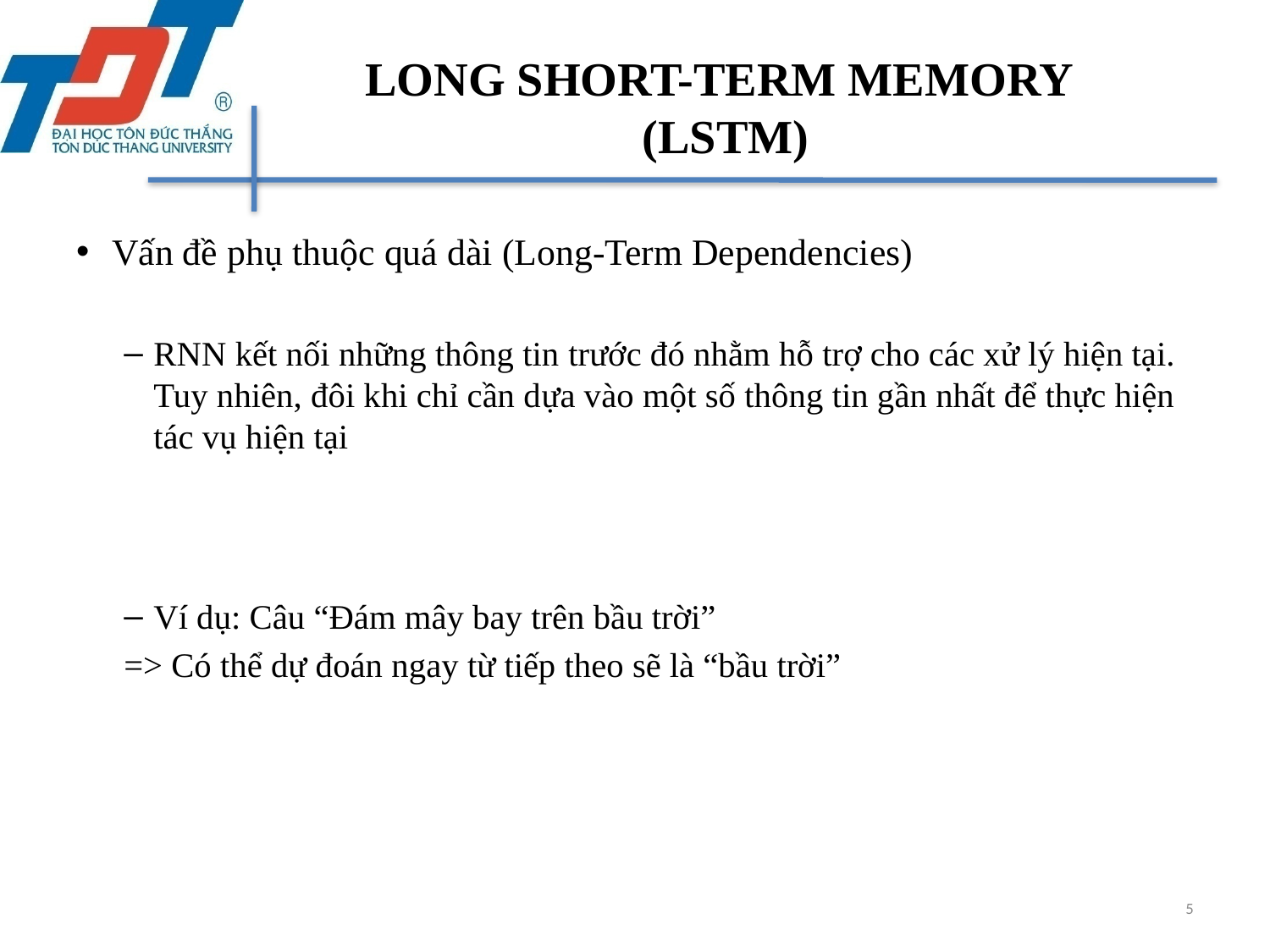

# LONG SHORT-TERM MEMORY (LSTM)
Vấn đề phụ thuộc quá dài (Long-Term Dependencies)

RNN kết nối những thông tin trước đó nhằm hỗ trợ cho các xử lý hiện tại. Tuy nhiên, đôi khi chỉ cần dựa vào một số thông tin gần nhất để thực hiện tác vụ hiện tại

Ví dụ: Câu “Đám mây bay trên bầu trời”
=> Có thể dự đoán ngay từ tiếp theo sẽ là “bầu trời”
5